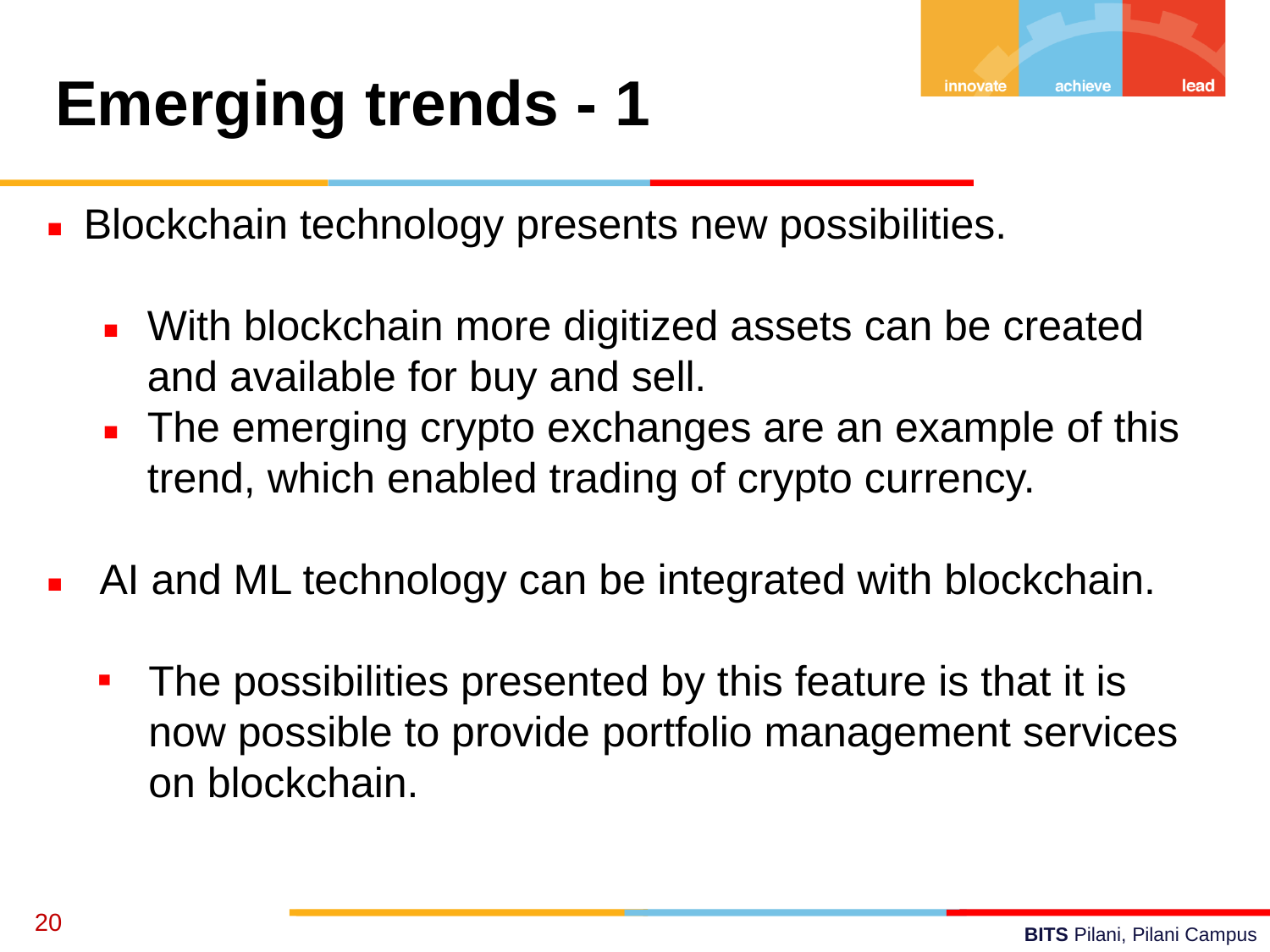

Emerging trends - 1
Blockchain technology presents new possibilities.

With blockchain more digitized assets can be created and available for buy and sell.
The emerging crypto exchanges are an example of this trend, which enabled trading of crypto currency.

AI and ML technology can be integrated with blockchain.

The possibilities presented by this feature is that it is now possible to provide portfolio management services on blockchain.
20